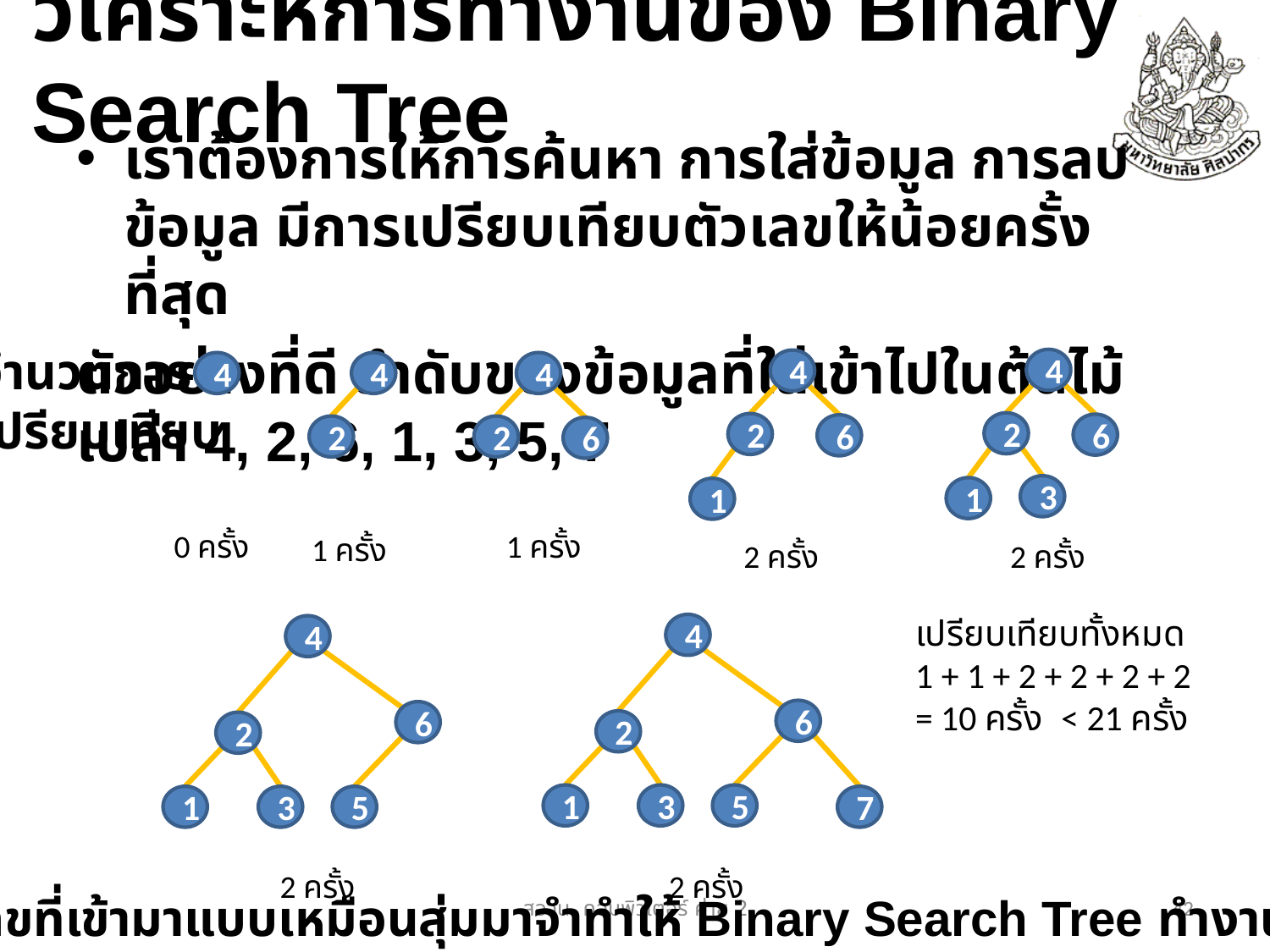

# วิเคราะห์การทำงานของ Binary Search Tree
เราต้องการให้การค้นหา การใส่ข้อมูล การลบข้อมูล มีการเปรียบเทียบตัวเลขให้น้อยครั้งที่สุด
ตัวอย่างที่ดี ลำดับของข้อมูลที่ใส่เข้าไปในต้นไม้เปล่า 4, 2, 6, 1, 3, 5, 7
จำนวนการ
เปรียบเทียบ
4
2
6
3
1
2 ครั้ง
4
2
6
1
2 ครั้ง
4
0 ครั้ง
4
2
1 ครั้ง
4
2
6
1 ครั้ง
เปรียบเทียบทั้งหมด
1 + 1 + 2 + 2 + 2 + 2
= 10 ครั้ง  < 21 ครั้ง
4
6
2
1
3
5
7
2 ครั้ง
4
6
2
1
3
5
2 ครั้ง
บางทีตัวเลขที่เข้ามาแบบเหมือนสุ่มมาจำทำให้ Binary Search Tree ทำงานได้เร็ว
สอวน. คอมพิวเตอร์​ ค่าย 2
42